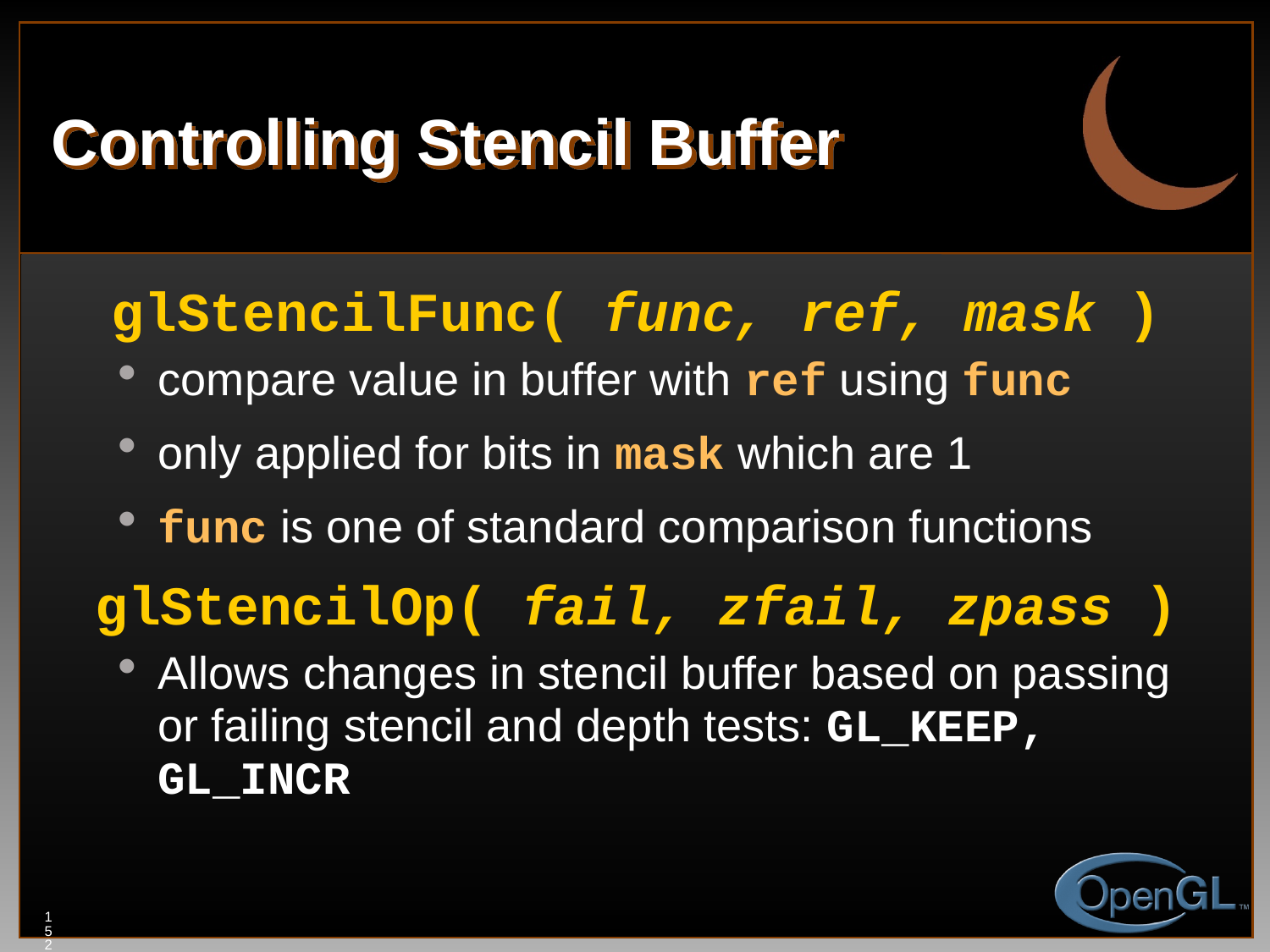

# Controlling Stencil Buffer
glStencilFunc( func, ref, mask )
compare value in buffer with ref using func
only applied for bits in mask which are 1
func is one of standard comparison functions
glStencilOp( fail, zfail, zpass )
Allows changes in stencil buffer based on passing or failing stencil and depth tests: GL_KEEP, GL_INCR
152